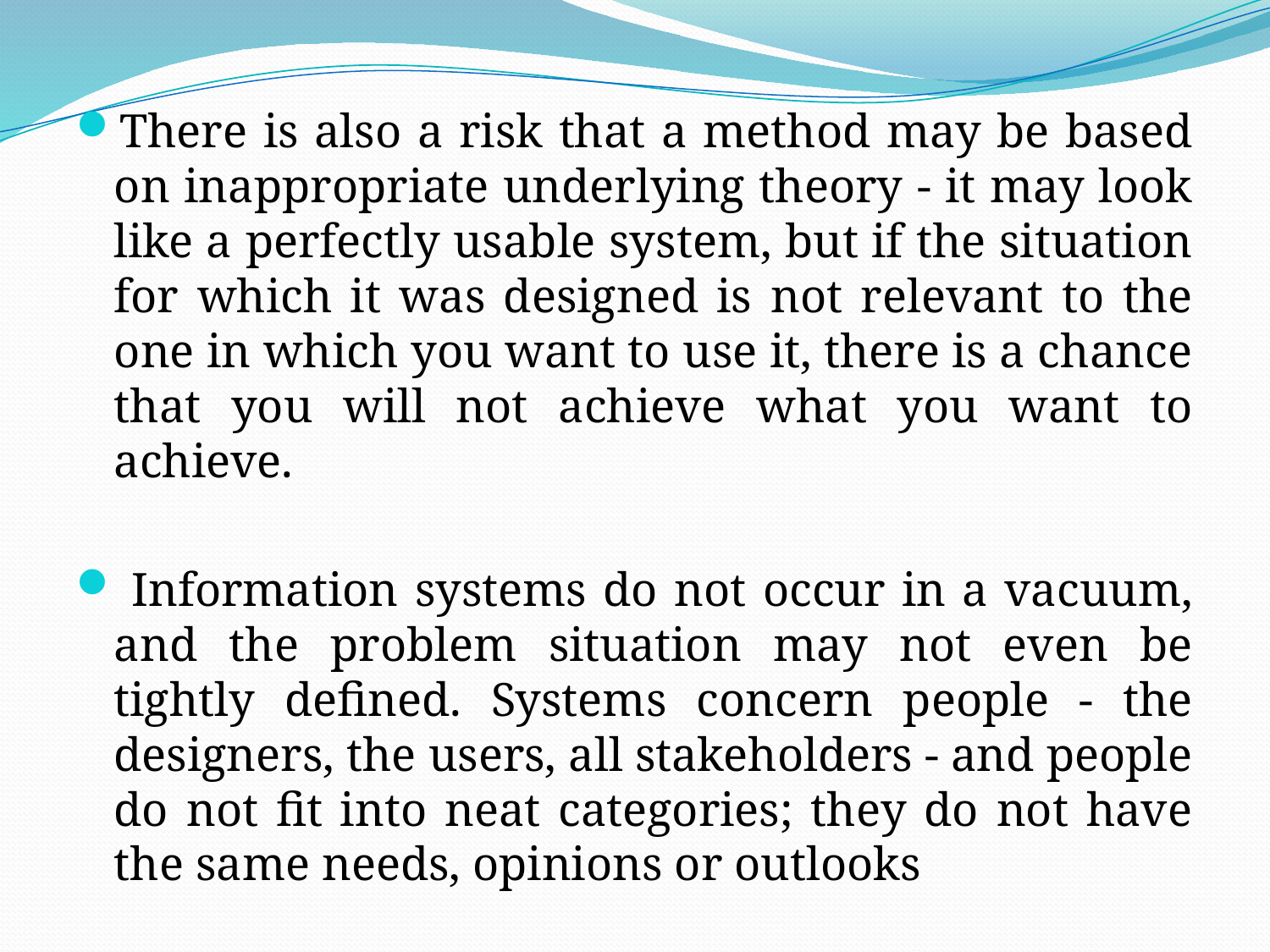

There is also a risk that a method may be based on inappropriate underlying theory - it may look like a perfectly usable system, but if the situation for which it was designed is not relevant to the one in which you want to use it, there is a chance that you will not achieve what you want to achieve.

 Information systems do not occur in a vacuum, and the problem situation may not even be tightly defined. Systems concern people - the designers, the users, all stakeholders - and people do not fit into neat categories; they do not have the same needs, opinions or outlooks